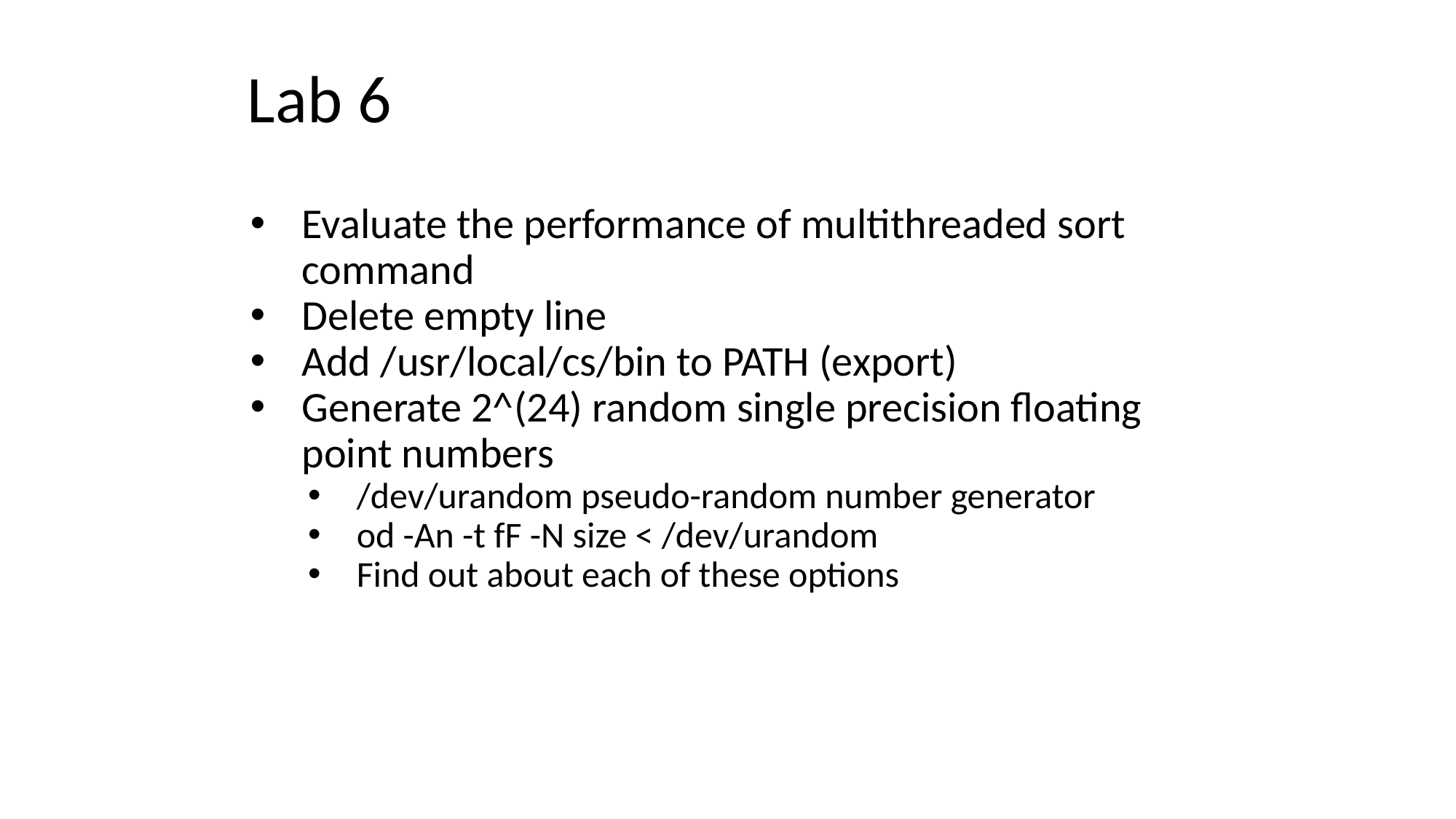

# Lab 6
Evaluate the performance of multithreaded sort command
Delete empty line
Add /usr/local/cs/bin to PATH (export)
Generate 2^(24) random single precision floating point numbers
/dev/urandom pseudo-random number generator
od -An -t fF -N size < /dev/urandom
Find out about each of these options